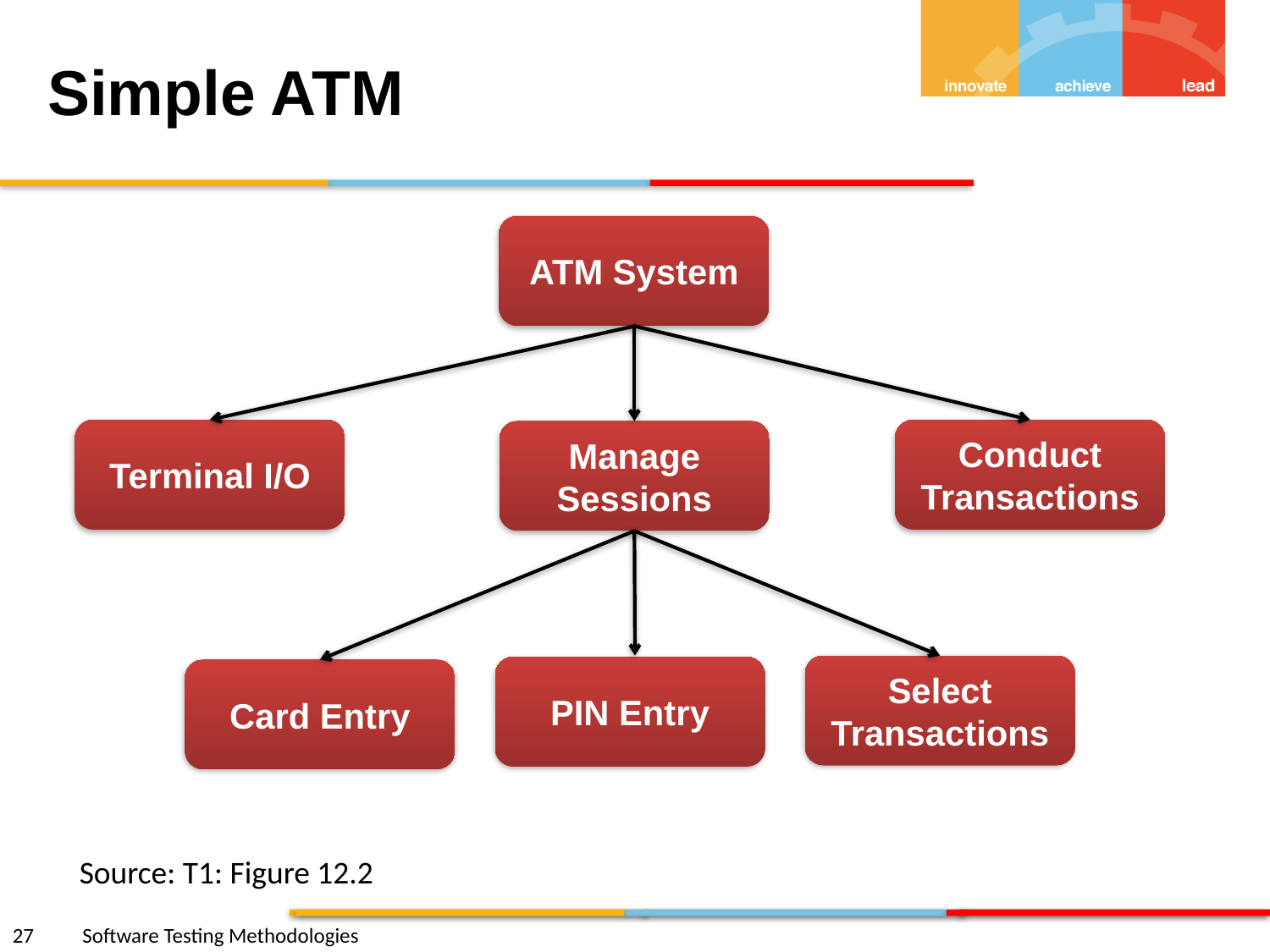

# Simple ATM
ATM System
Terminal I/O
Conduct Transactions
Manage Sessions
Select Transactions
PIN Entry
Card Entry
Source: T1: Figure 12.2